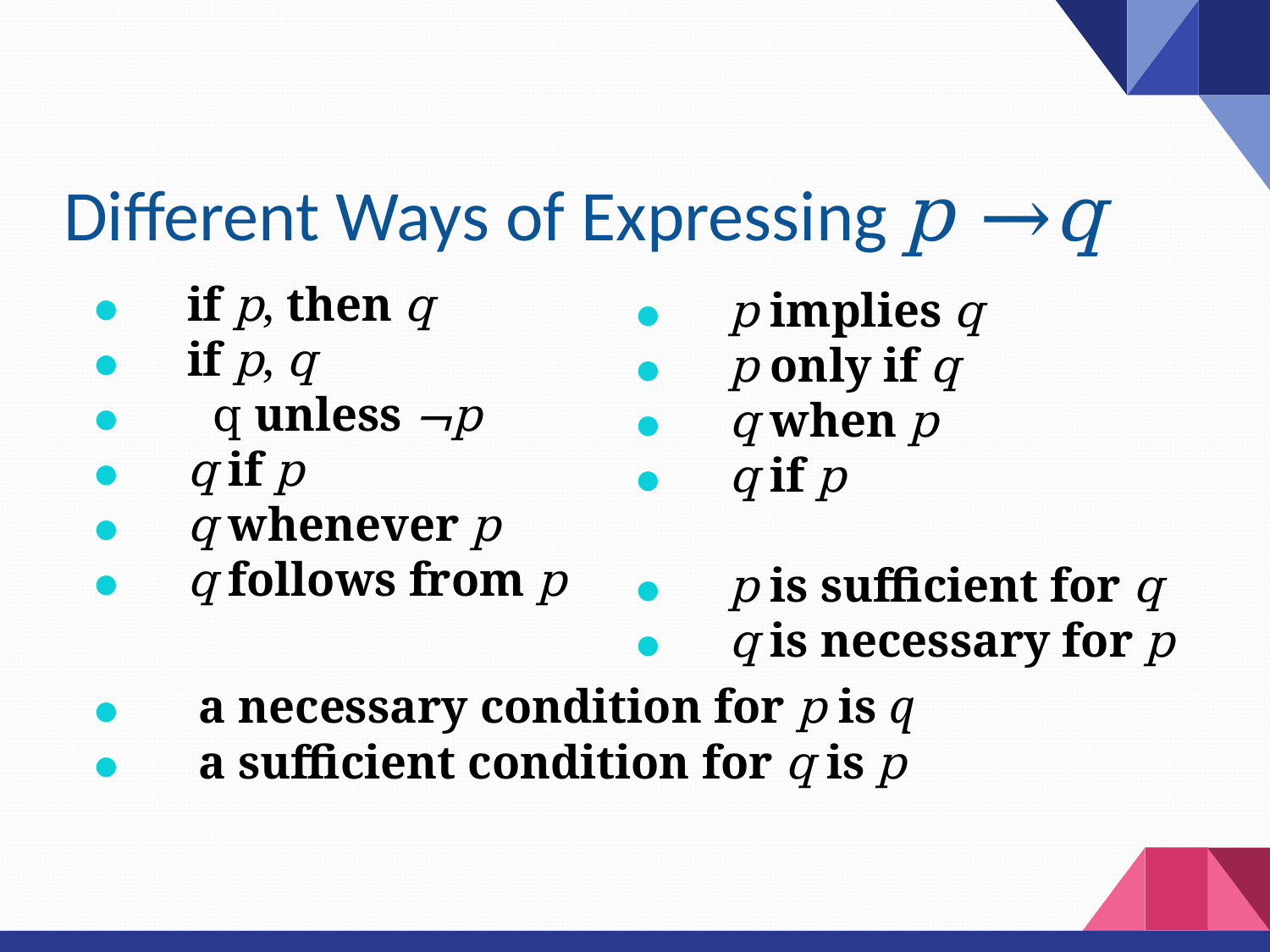

# Different Ways of Expressing p →q
    p implies q
    p only if q
    q when p
    q if p
    p is sufficient for q
    q is necessary for p
    if p, then q
    if p, q
     q unless ¬p
    q if p
    q whenever p
    q follows from p

     a necessary condition for p is q
     a sufficient condition for q is p